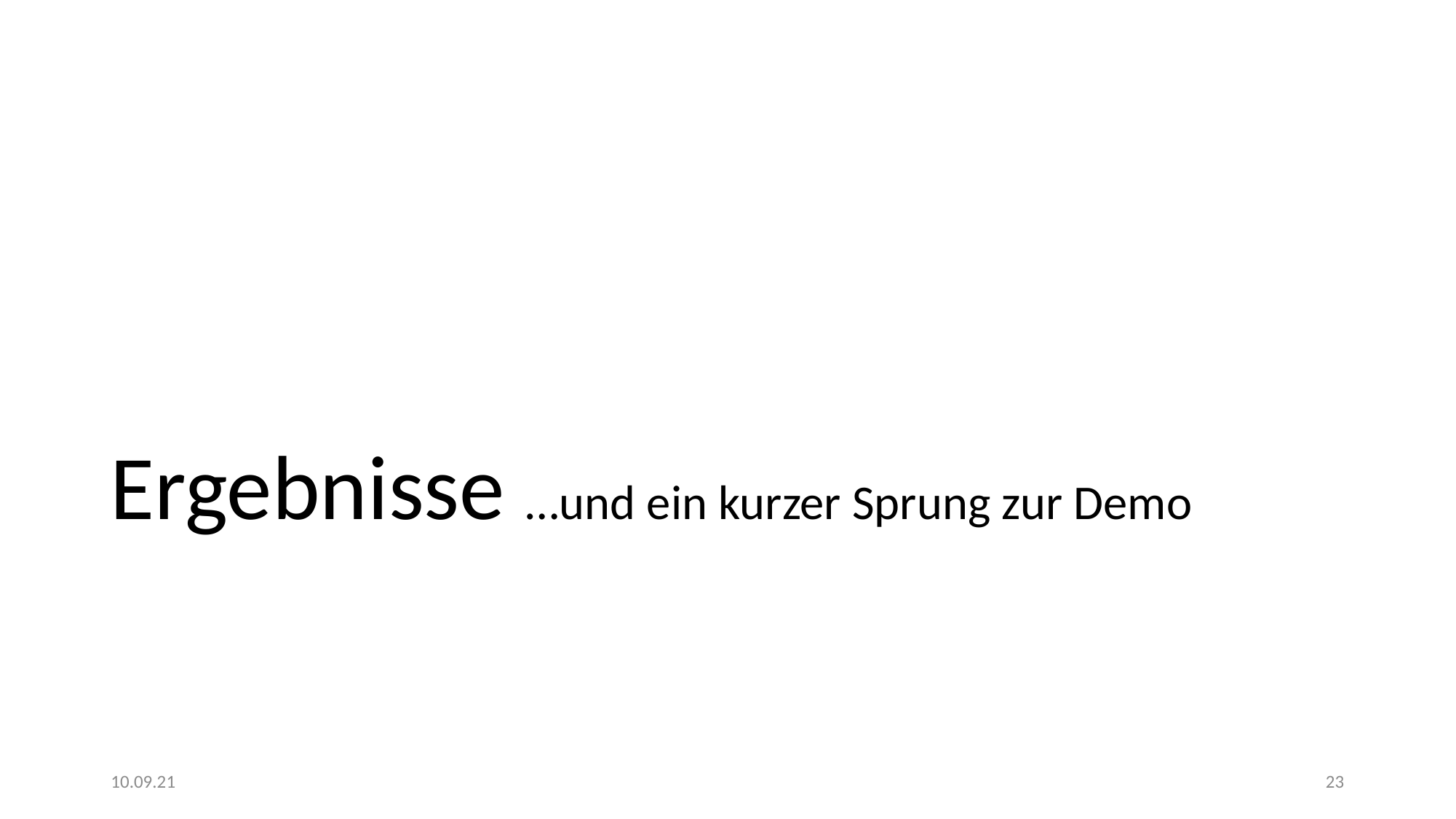

# Ergebnisse …und ein kurzer Sprung zur Demo
10.09.21
23